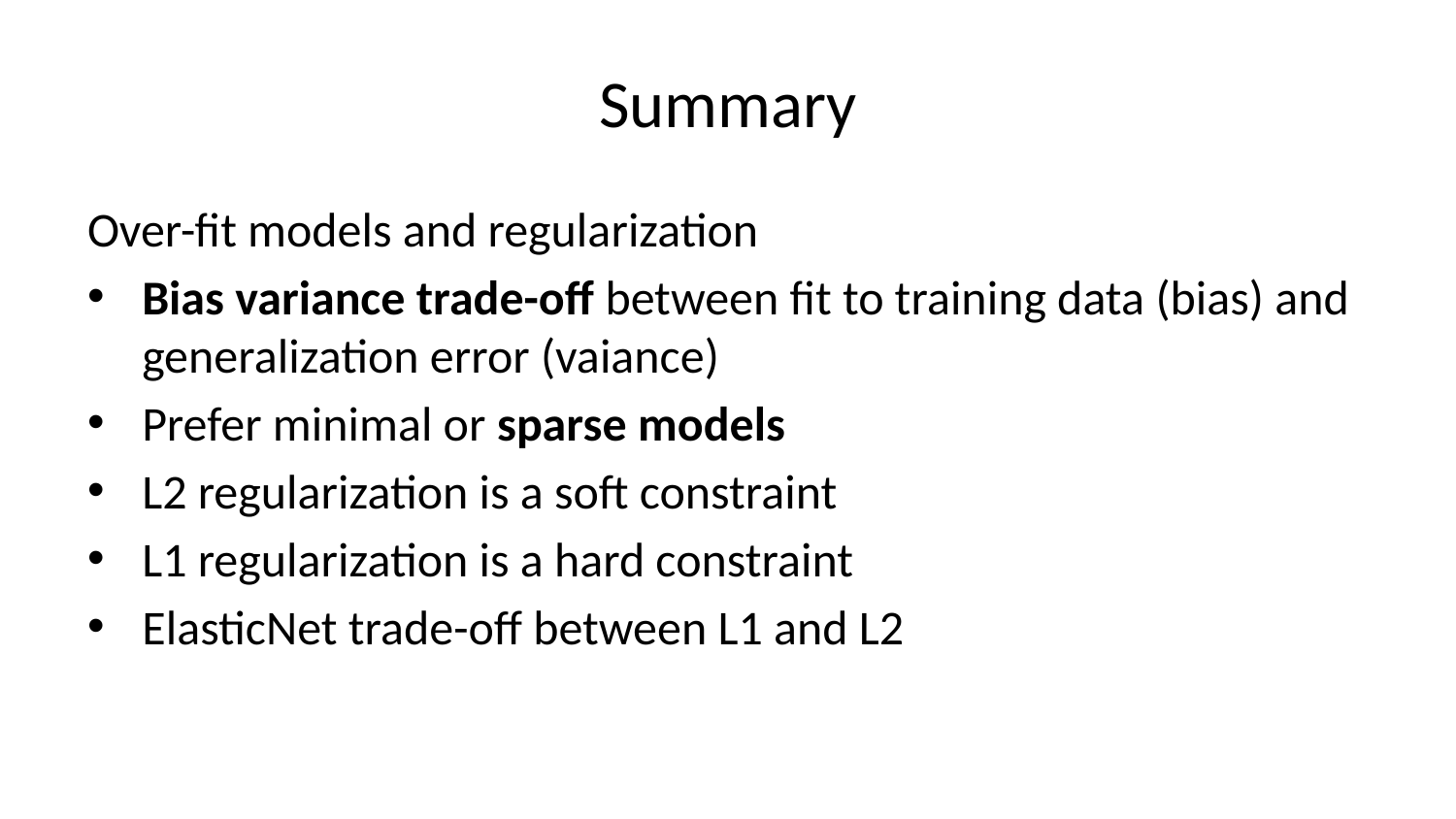

# Summary
Over-fit models and regularization
Bias variance trade-off between fit to training data (bias) and generalization error (vaiance)
Prefer minimal or sparse models
L2 regularization is a soft constraint
L1 regularization is a hard constraint
ElasticNet trade-off between L1 and L2